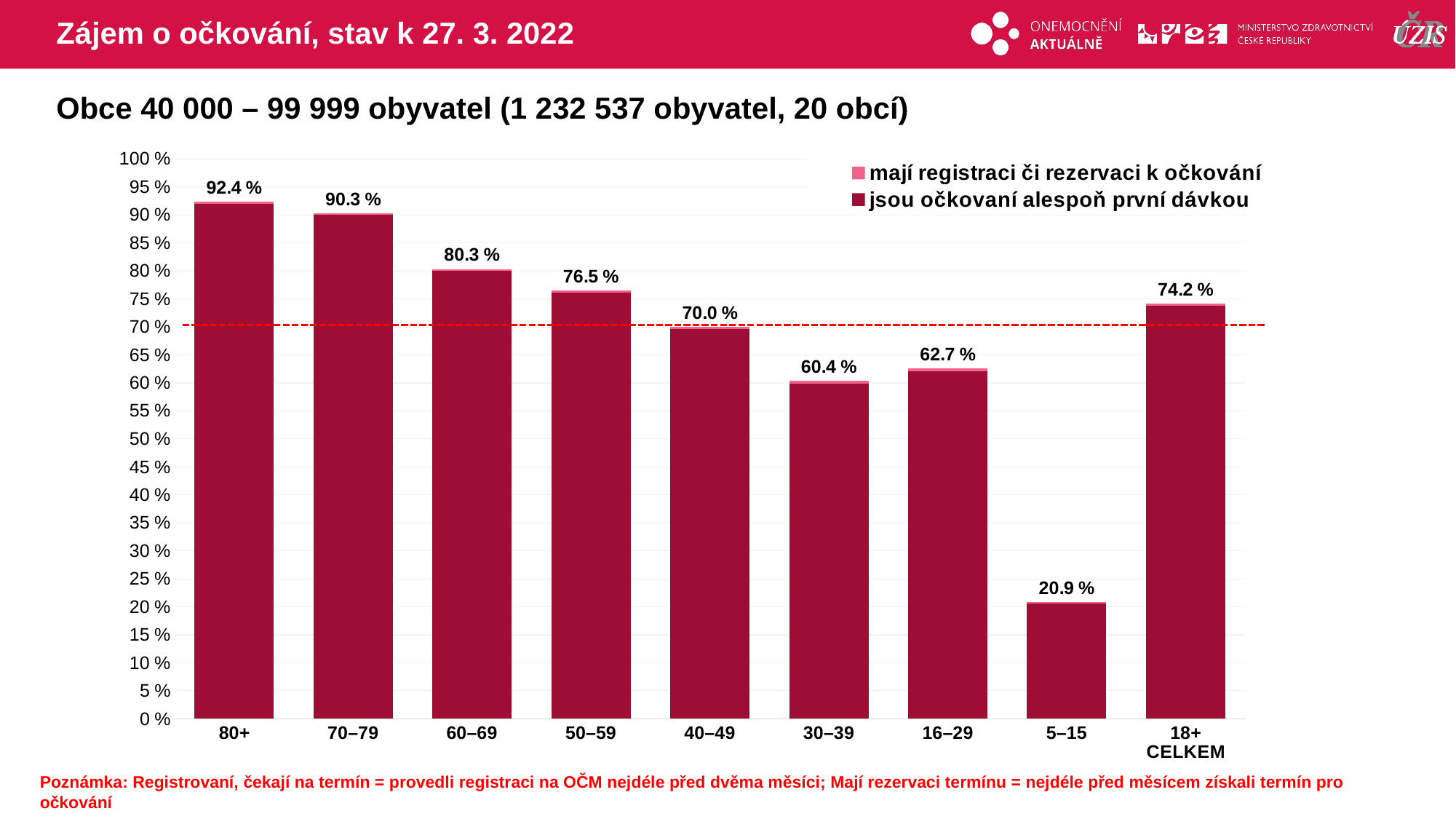

# Zájem o očkování, stav k 27. 3. 2022
Obce 40 000 – 99 999 obyvatel (1 232 537 obyvatel, 20 obcí)

### Chart

| Category | mají registraci či rezervaci k očkování | jsou očkovaní alespoň první dávkou |
|---|---|---|
| 80+ | 92.37428048726 | 91.977154076123 |
| 70–79 | 90.250122869704 | 90.005047620312 |
| 60–69 | 80.345668948104 | 80.086388931347 |
| 50–59 | 76.489438160959 | 76.13278358092 |
| 40–49 | 69.985702080172 | 69.614740806611 |
| 30–39 | 60.41004141316 | 59.822588066874 |
| 16–29 | 62.650504393101 | 62.038317604946 |
| 5–15 | 20.868636918602 | 20.579050377014 |
| 18+ CELKEM | 74.23188731165 | 73.818338608474 |
Poznámka: Registrovaní, čekají na termín = provedli registraci na OČM nejdéle před dvěma měsíci; Mají rezervaci termínu = nejdéle před měsícem získali termín pro očkování